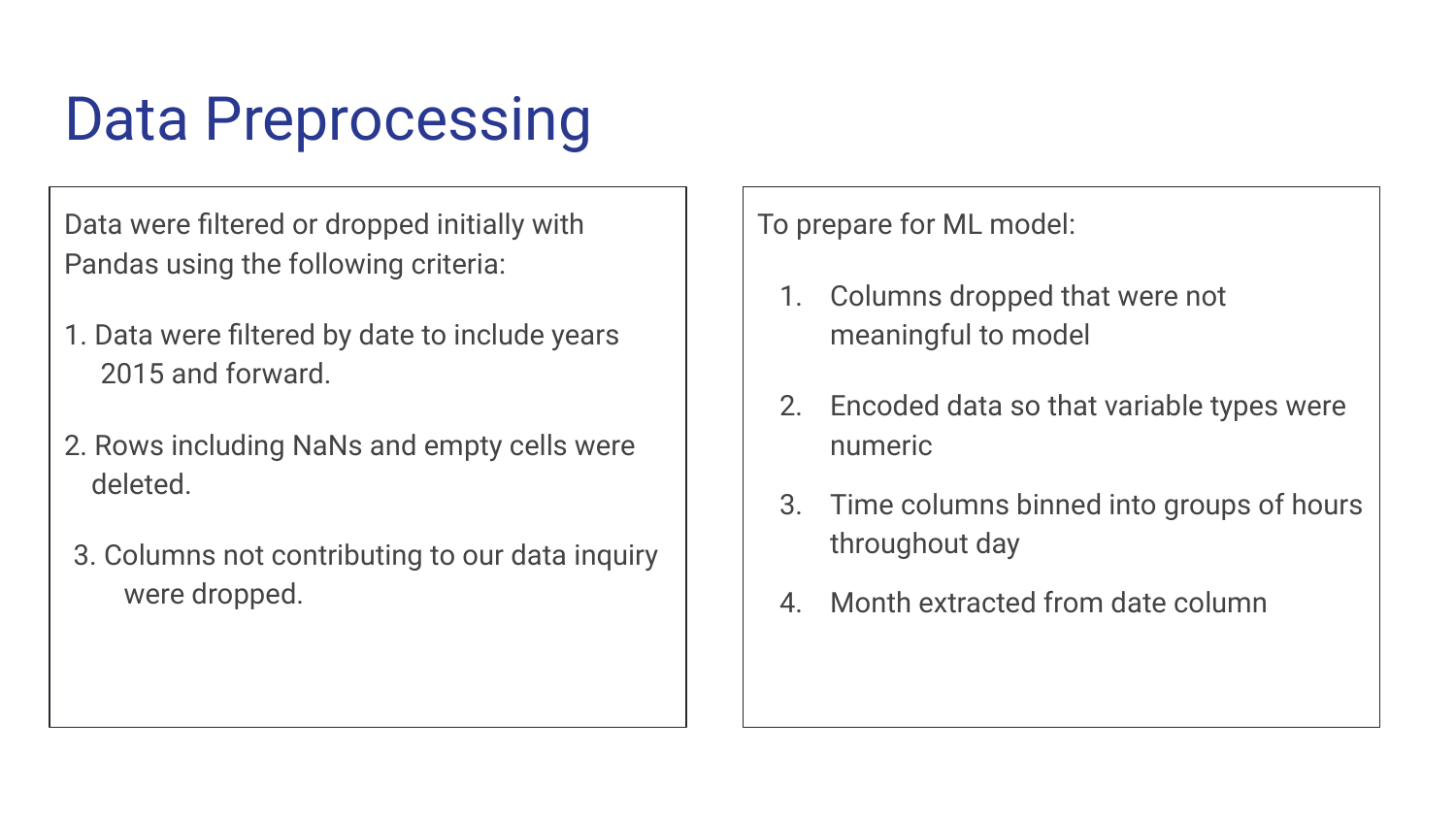

# Data Preprocessing
To prepare for ML model:
Columns dropped that were not meaningful to model
Encoded data so that variable types were numeric
Time columns binned into groups of hours throughout day
Month extracted from date column

Data were filtered or dropped initially with Pandas using the following criteria:
1. Data were filtered by date to include years 2015 and forward.
2. Rows including NaNs and empty cells were deleted.
3. Columns not contributing to our data inquiry    were dropped.